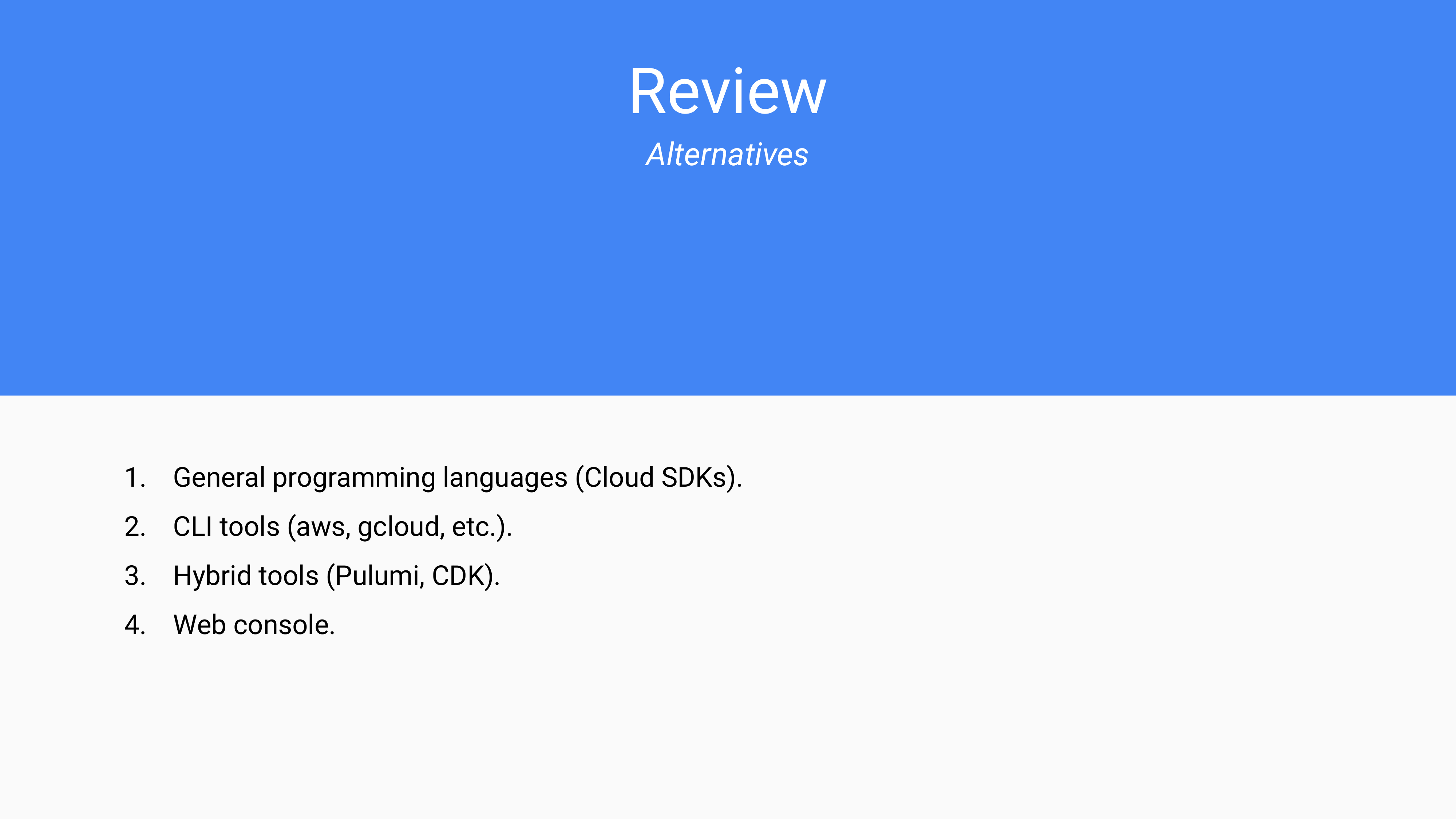

Review
Alternatives
General programming languages (Cloud SDKs).
CLI tools (aws, gcloud, etc.).
Hybrid tools (Pulumi, CDK).
Web console.